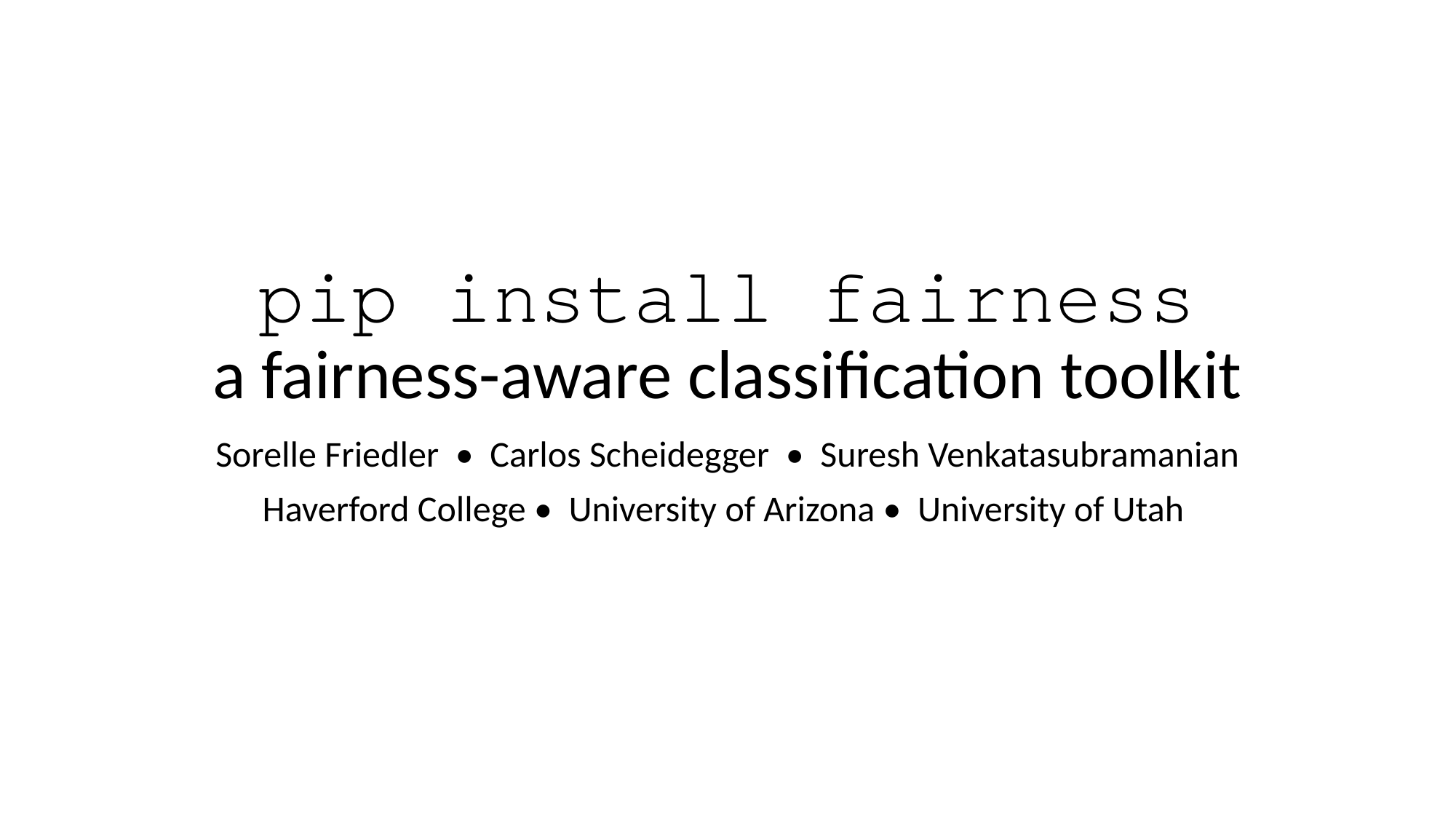

# pip install fairness a fairness-aware classification toolkit
Sorelle Friedler  •  Carlos Scheidegger  •  Suresh Venkatasubramanian
Haverford College •  University of Arizona •  University of Utah